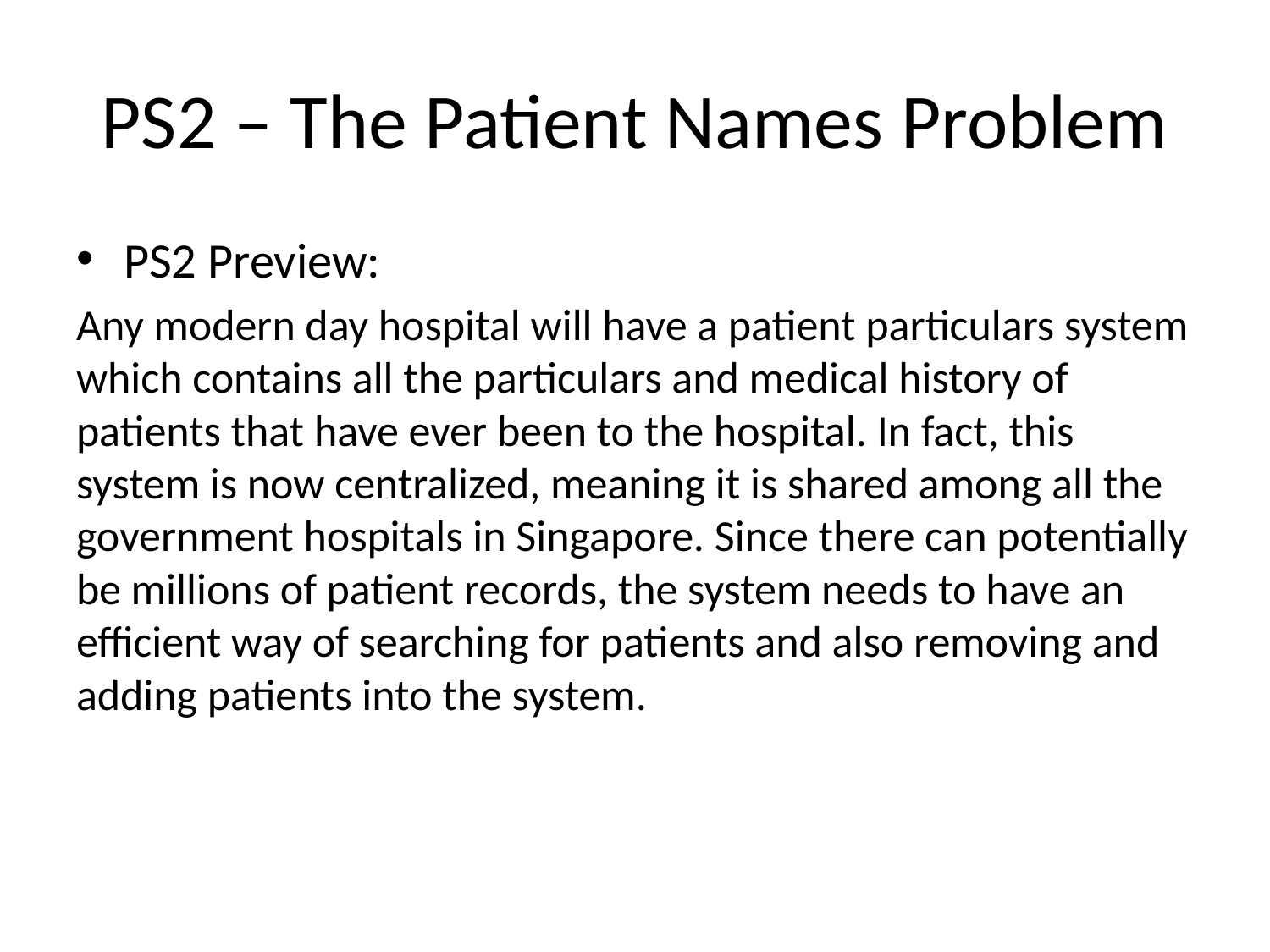

# PS2 – The Patient Names Problem
PS2 Preview:
Any modern day hospital will have a patient particulars system which contains all the particulars and medical history of patients that have ever been to the hospital. In fact, this system is now centralized, meaning it is shared among all the government hospitals in Singapore. Since there can potentially be millions of patient records, the system needs to have an efficient way of searching for patients and also removing and adding patients into the system.